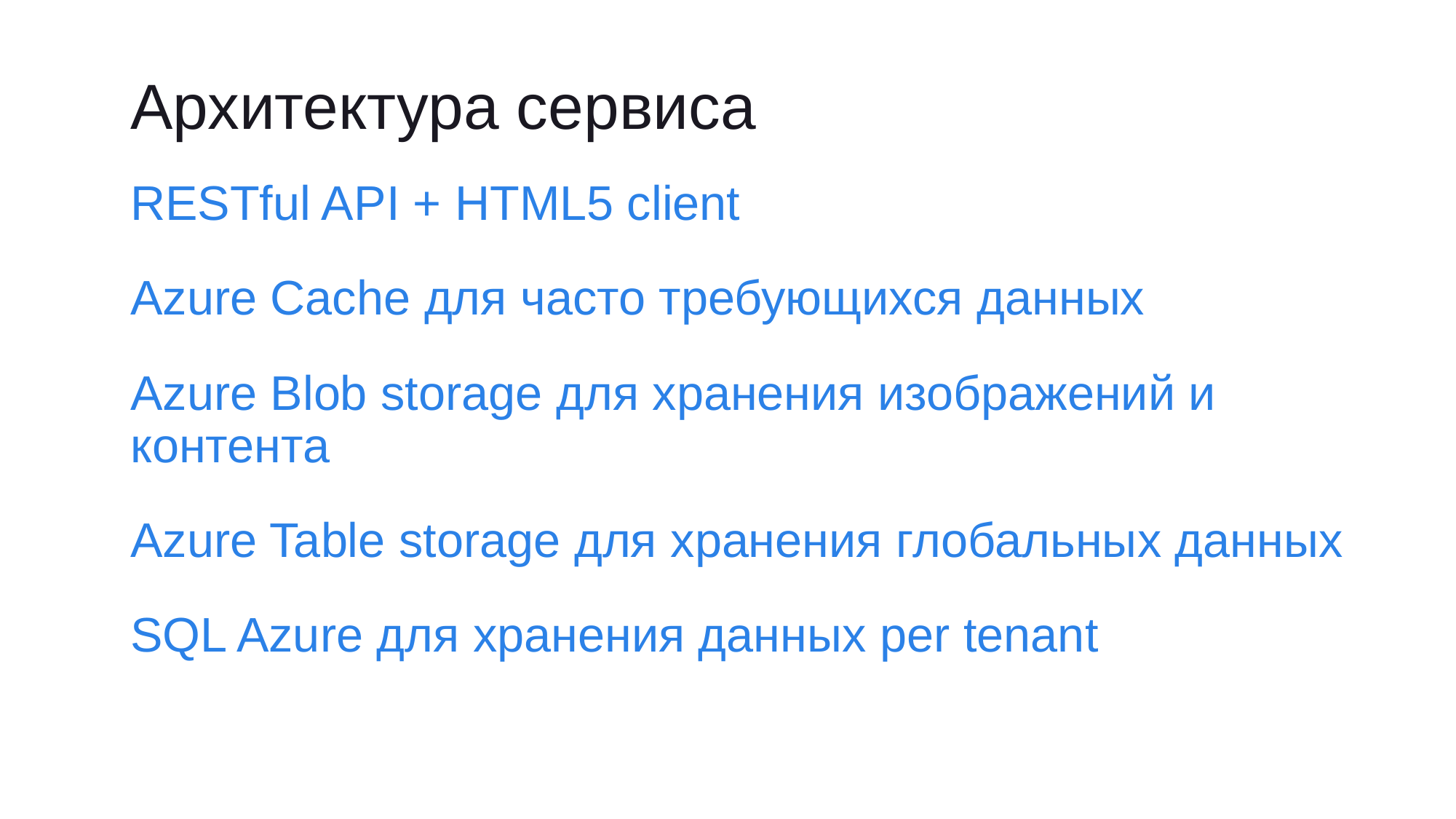

# Архитектура сервиса
RESTful API + HTML5 client
Azure Cache для часто требующихся данных
Azure Blob storage для хранения изображений и контента
Azure Table storage для хранения глобальных данных
SQL Azure для хранения данных per tenant